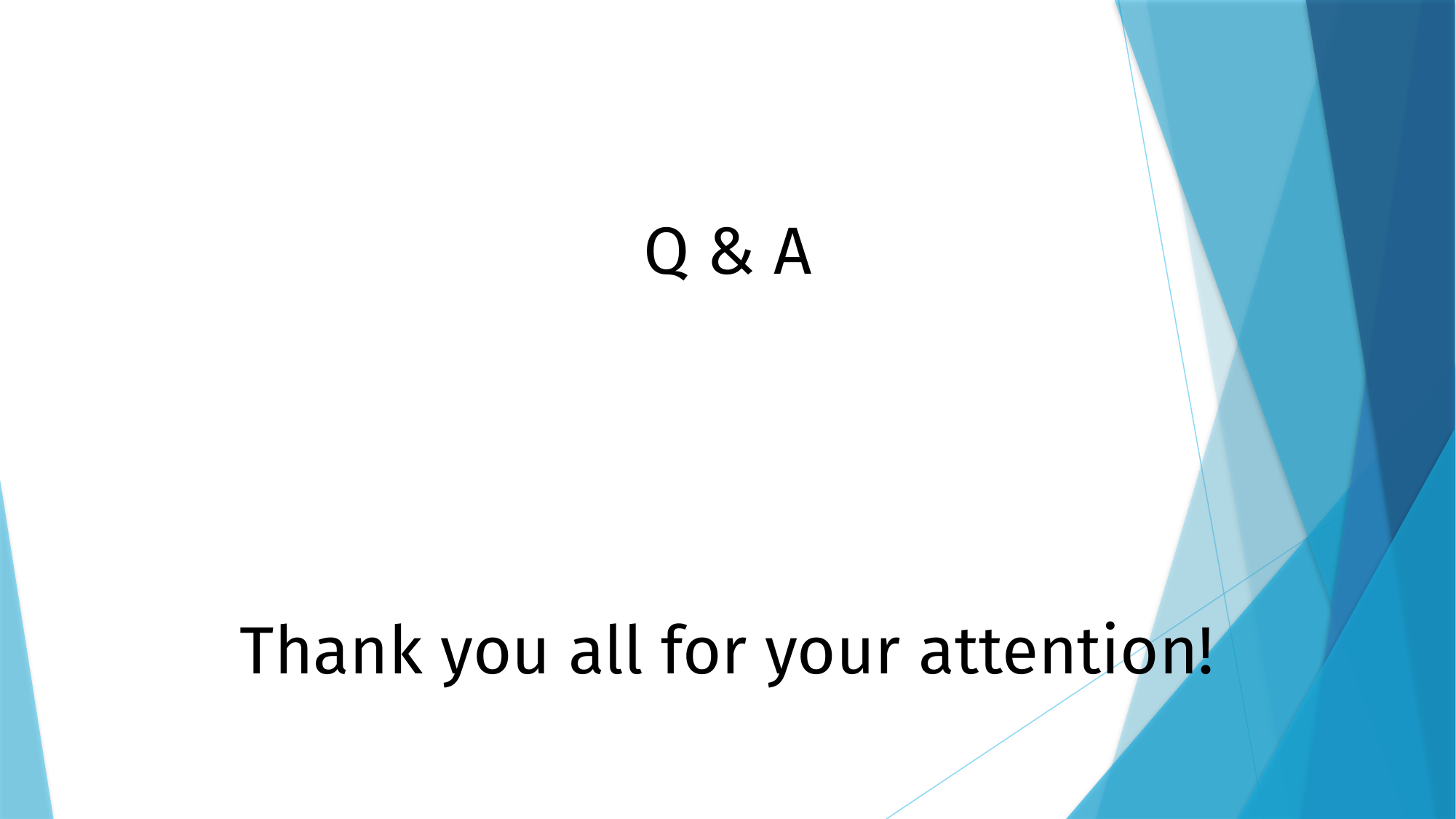

Q & A

Thank you all for your attention!